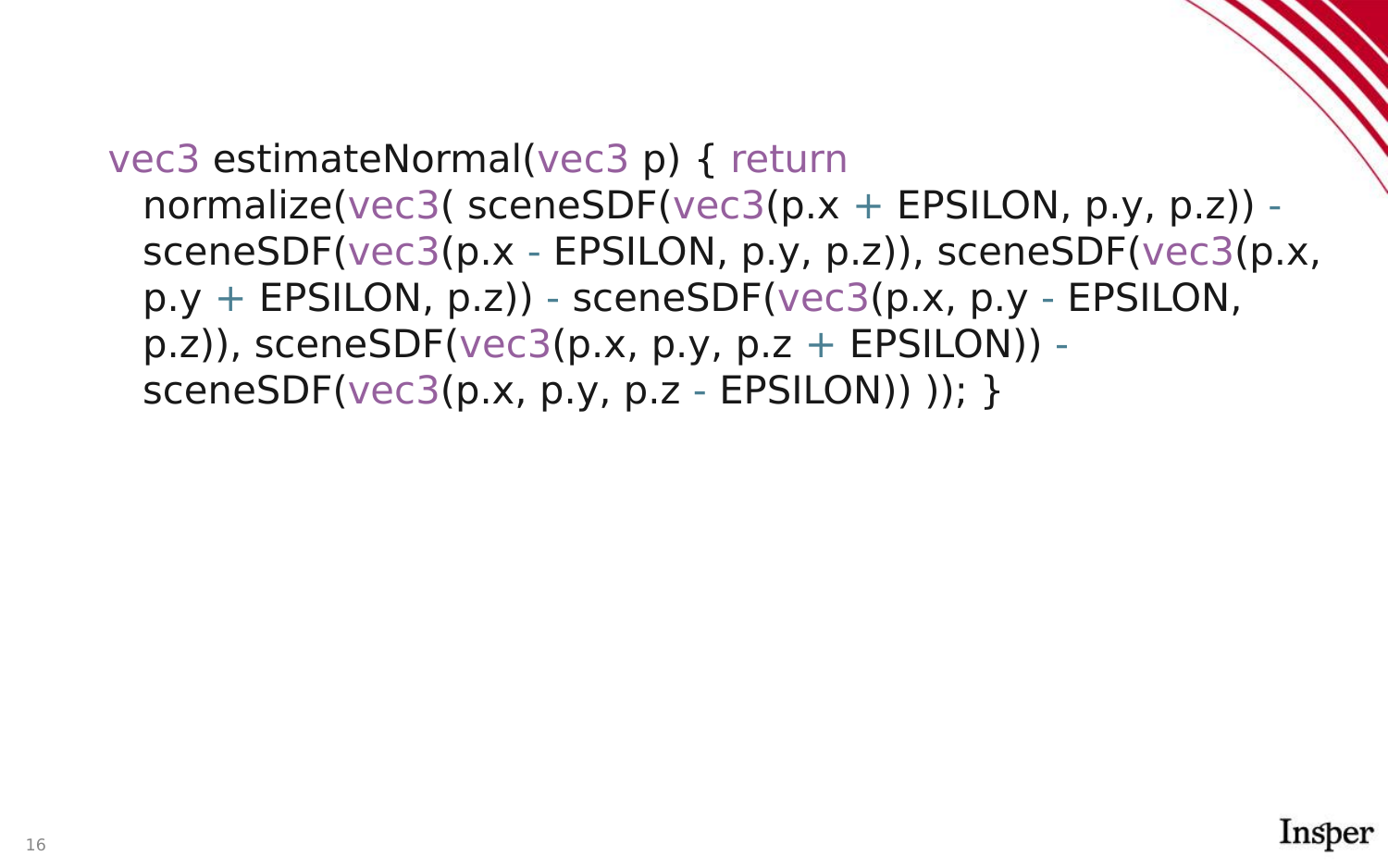

#
vec3 estimateNormal(vec3 p) { return normalize(vec3( sceneSDF(vec3(p.x + EPSILON, p.y, p.z)) - sceneSDF(vec3(p.x - EPSILON, p.y, p.z)), sceneSDF(vec3(p.x, p.y + EPSILON, p.z)) - sceneSDF(vec3(p.x, p.y - EPSILON, p.z)), sceneSDF(vec3(p.x, p.y, p.z + EPSILON)) - sceneSDF(vec3(p.x, p.y, p.z - EPSILON)) )); }
16